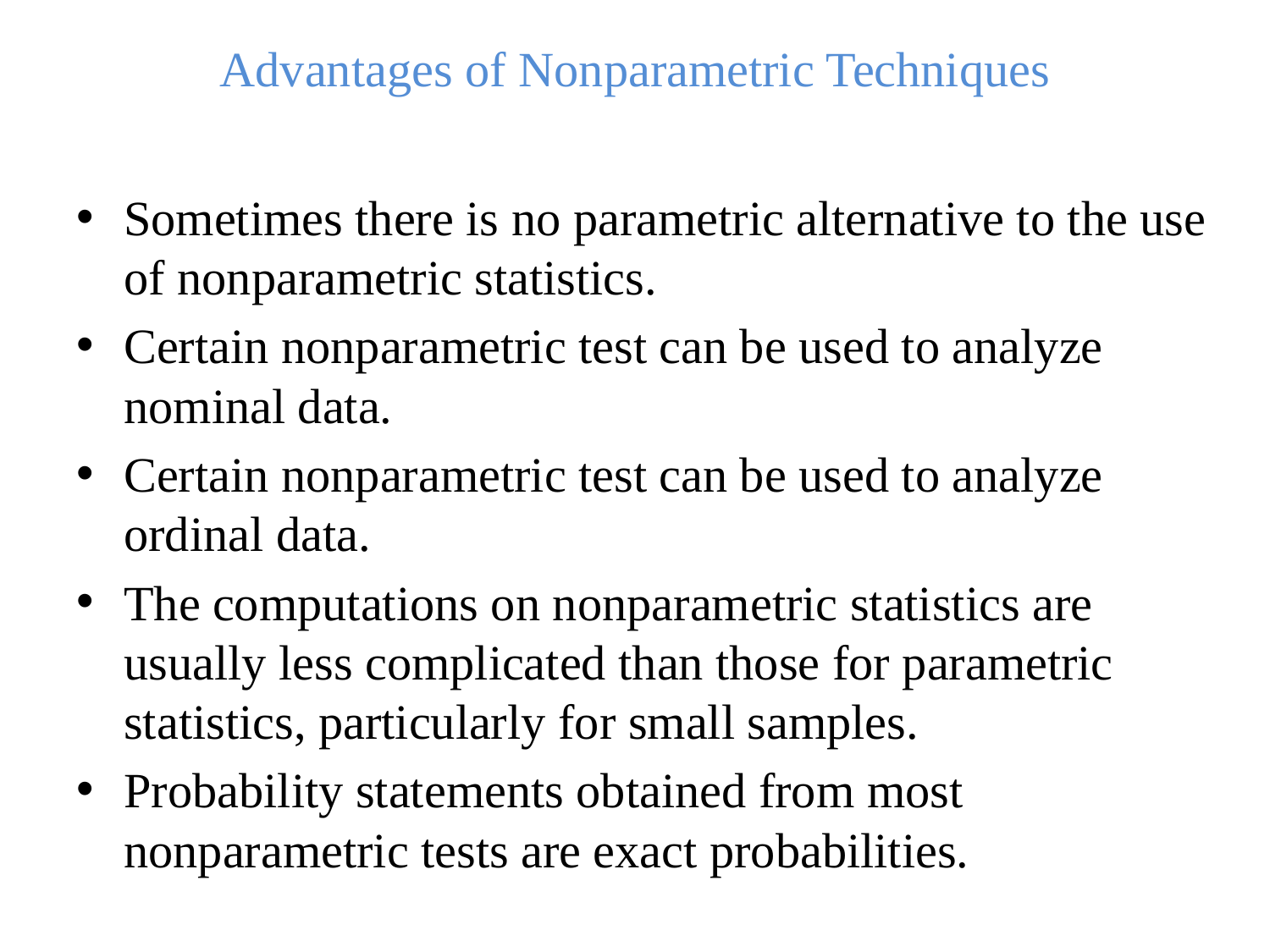

# Advantages of Nonparametric Techniques
Sometimes there is no parametric alternative to the use of nonparametric statistics.
Certain nonparametric test can be used to analyze nominal data.
Certain nonparametric test can be used to analyze ordinal data.
The computations on nonparametric statistics are usually less complicated than those for parametric statistics, particularly for small samples.
Probability statements obtained from most nonparametric tests are exact probabilities.